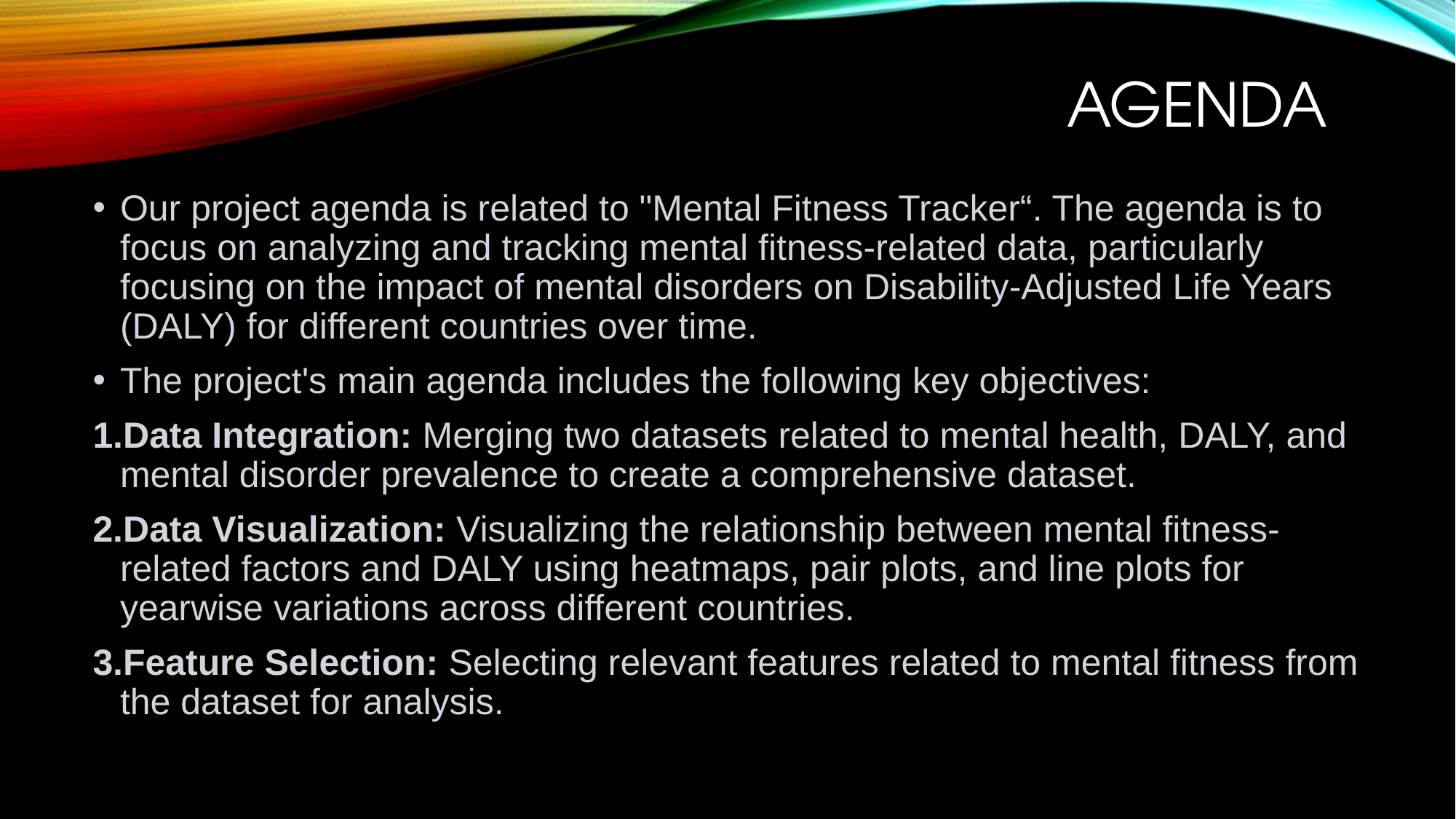

# AGENDA
Our project agenda is related to "Mental Fitness Tracker“. The agenda is to focus on analyzing and tracking mental fitness-related data, particularly focusing on the impact of mental disorders on Disability-Adjusted Life Years (DALY) for different countries over time.
The project's main agenda includes the following key objectives:
Data Integration: Merging two datasets related to mental health, DALY, and mental disorder prevalence to create a comprehensive dataset.
Data Visualization: Visualizing the relationship between mental fitness-related factors and DALY using heatmaps, pair plots, and line plots for yearwise variations across different countries.
Feature Selection: Selecting relevant features related to mental fitness from the dataset for analysis.